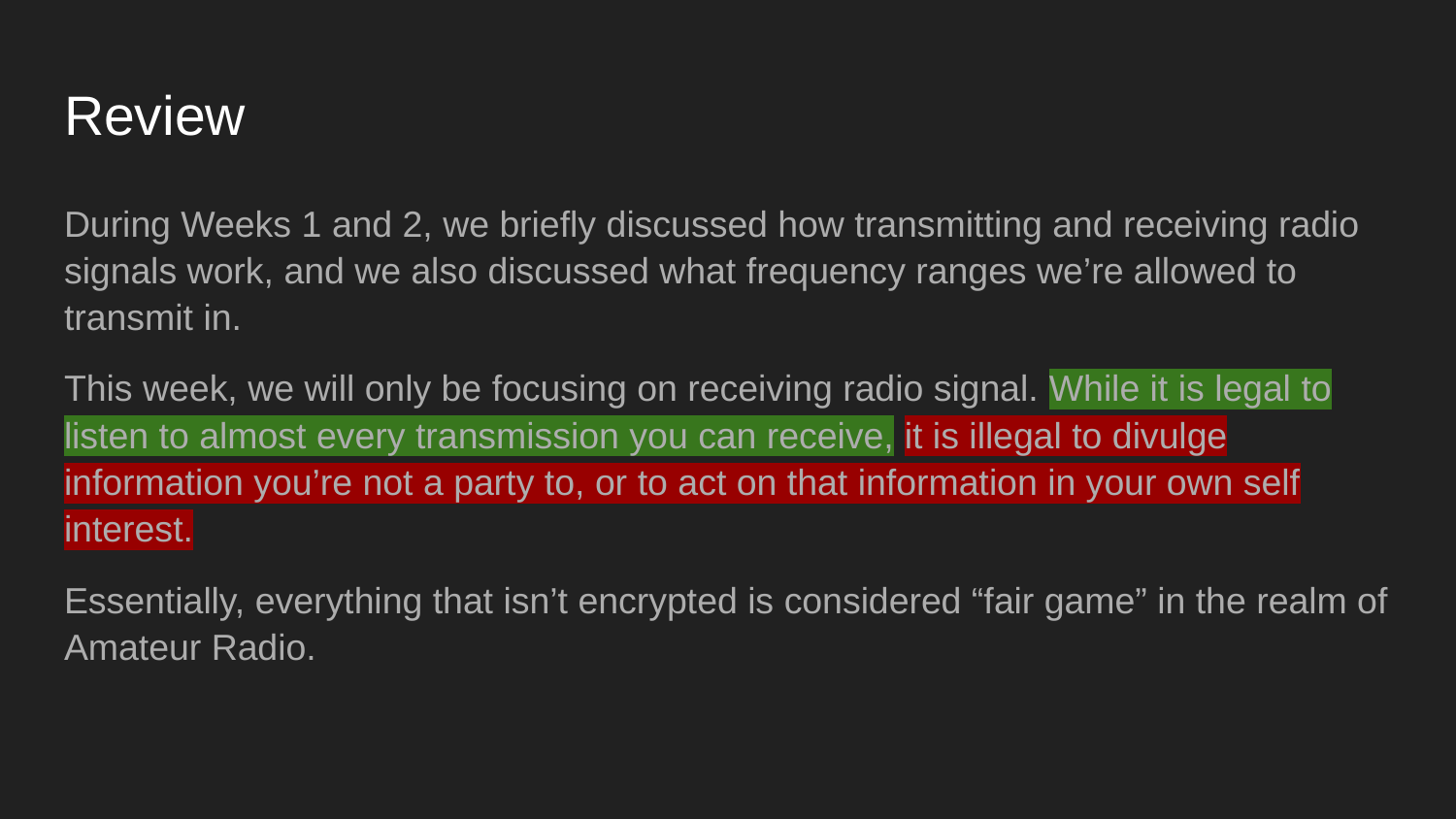

# Review
During Weeks 1 and 2, we briefly discussed how transmitting and receiving radio signals work, and we also discussed what frequency ranges we’re allowed to transmit in.
This week, we will only be focusing on receiving radio signal. While it is legal to listen to almost every transmission you can receive, it is illegal to divulge information you’re not a party to, or to act on that information in your own self interest.
Essentially, everything that isn’t encrypted is considered “fair game” in the realm of Amateur Radio.